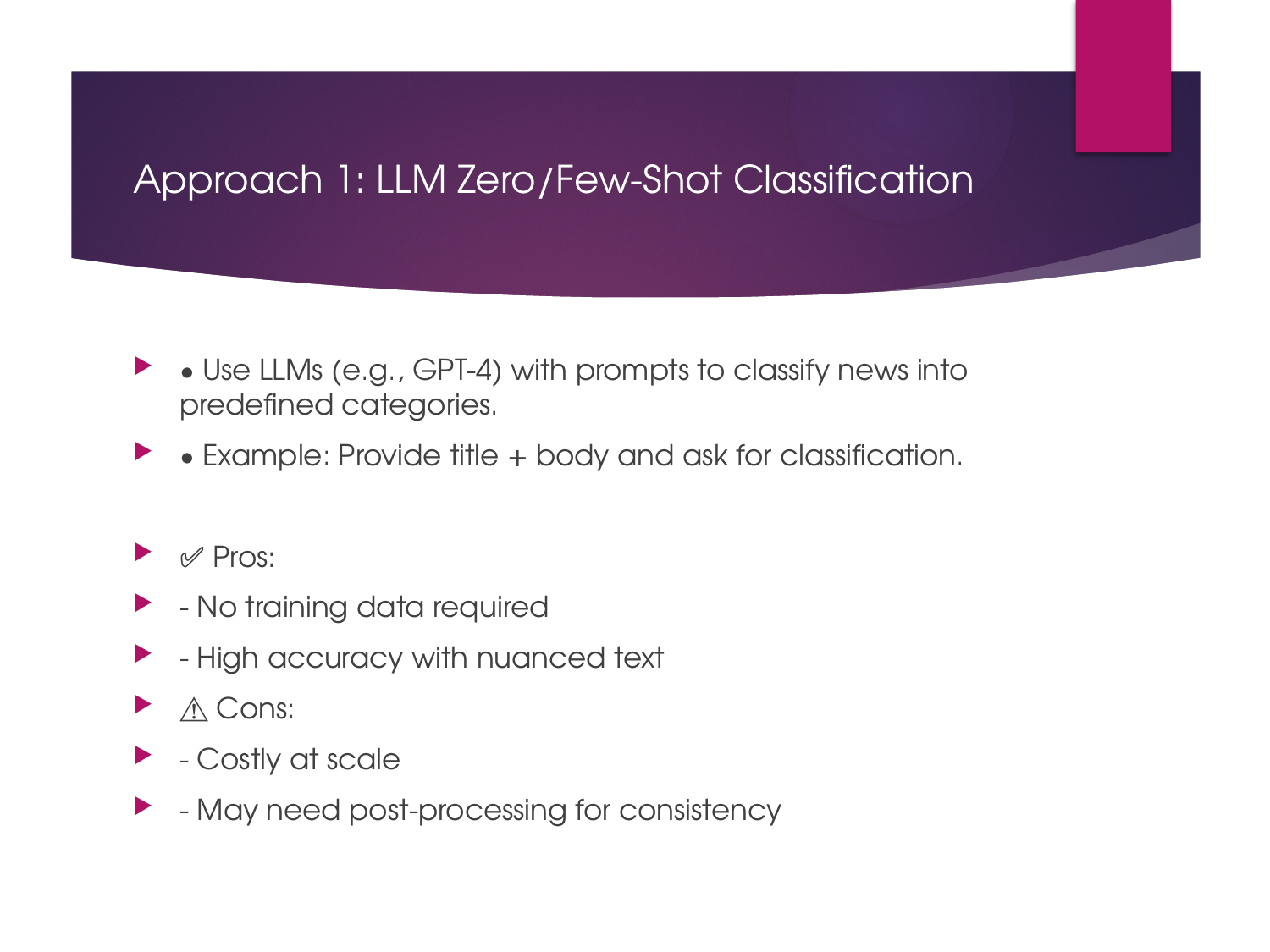

# Approach 1: LLM Zero/Few-Shot Classification
• Use LLMs (e.g., GPT-4) with prompts to classify news into predefined categories.
• Example: Provide title + body and ask for classification.

✅ Pros:
- No training data required
- High accuracy with nuanced text
⚠️ Cons:
- Costly at scale
- May need post-processing for consistency